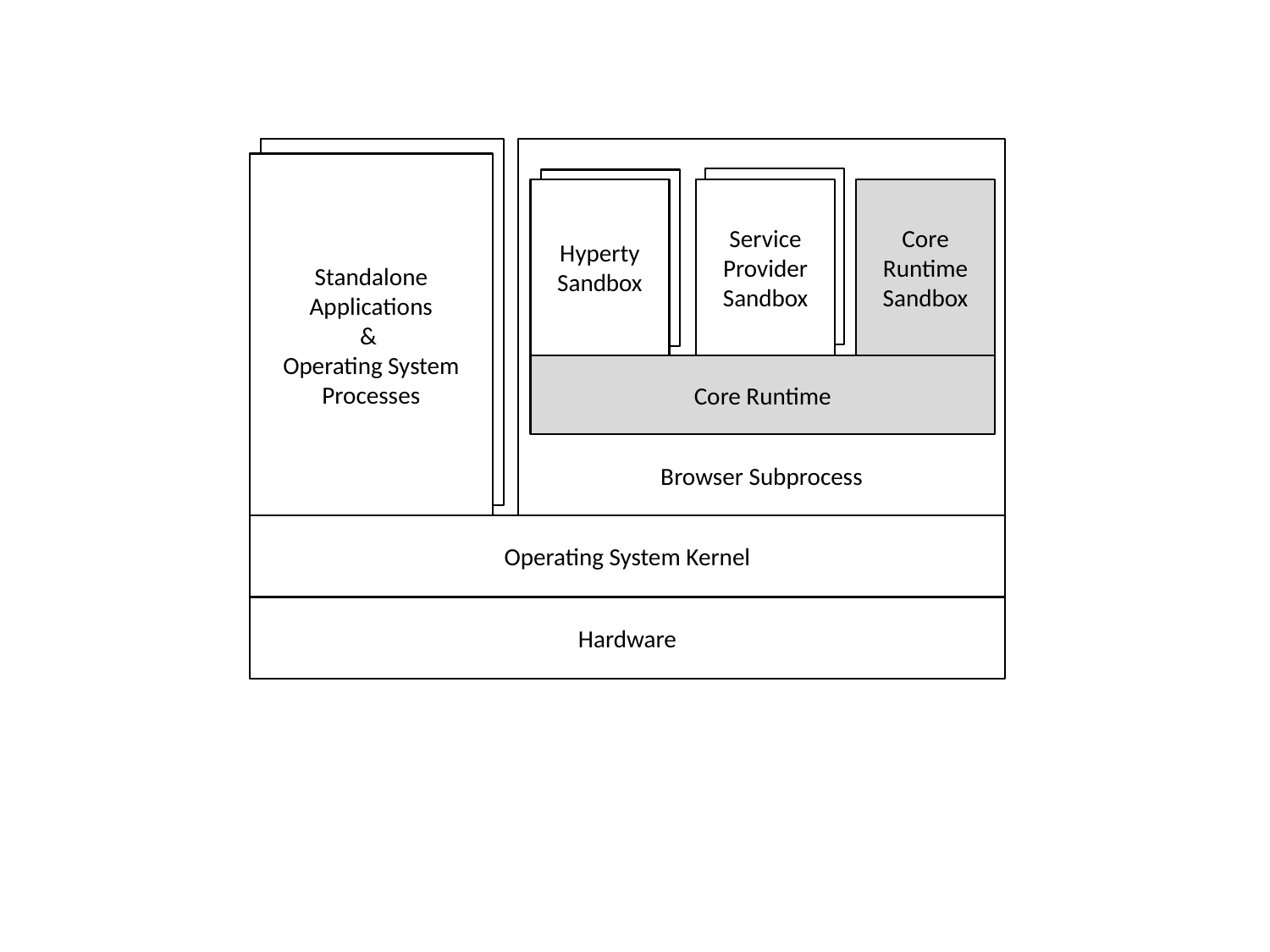

Application & System Processes

Browser Subprocess
Standalone Applications
&
Operating System Processes
Client Sandbox
Application Sandbox
Hyperty
Sandbox
Service Provider Sandbox
Core
Runtime Sandbox
Core Runtime
Operating System Kernel
Hardware